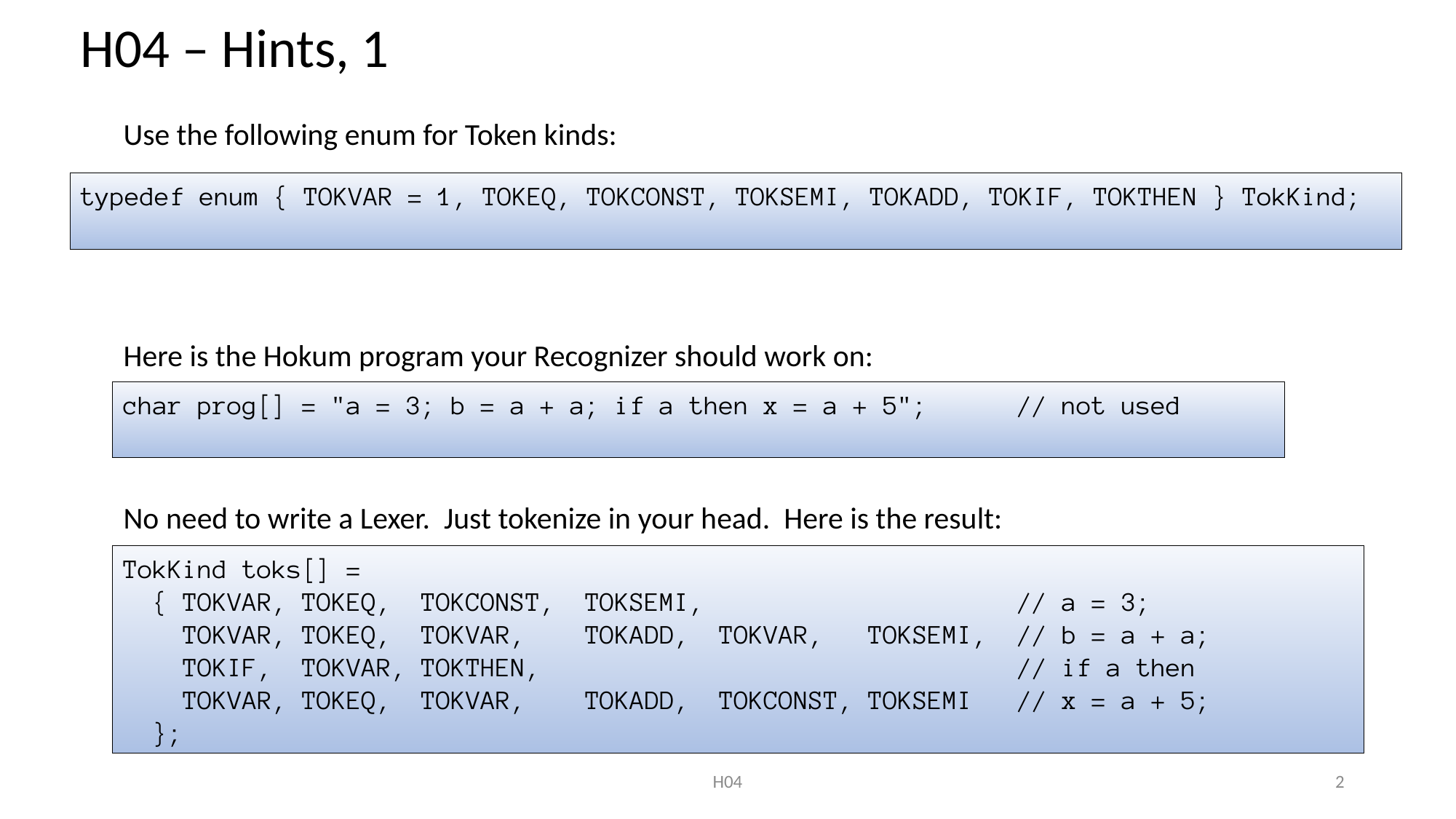

H04 – Hints, 1
Use the following enum for Token kinds:
typedef enum { TOKVAR = 1, TOKEQ, TOKCONST, TOKSEMI, TOKADD, TOKIF, TOKTHEN } TokKind;
Here is the Hokum program your Recognizer should work on:
char prog[] = "a = 3; b = a + a; if a then x = a + 5";      // not used
No need to write a Lexer.  Just tokenize in your head.  Here is the result:
TokKind toks[] =
  { TOKVAR, TOKEQ,  TOKCONST,  TOKSEMI,                     // a = 3;
    TOKVAR, TOKEQ,  TOKVAR,    TOKADD,  TOKVAR,   TOKSEMI,  // b = a + a;
    TOKIF,  TOKVAR, TOKTHEN,                                // if a then
    TOKVAR, TOKEQ,  TOKVAR,    TOKADD,  TOKCONST, TOKSEMI   // x = a + 5;
  };
H04
2